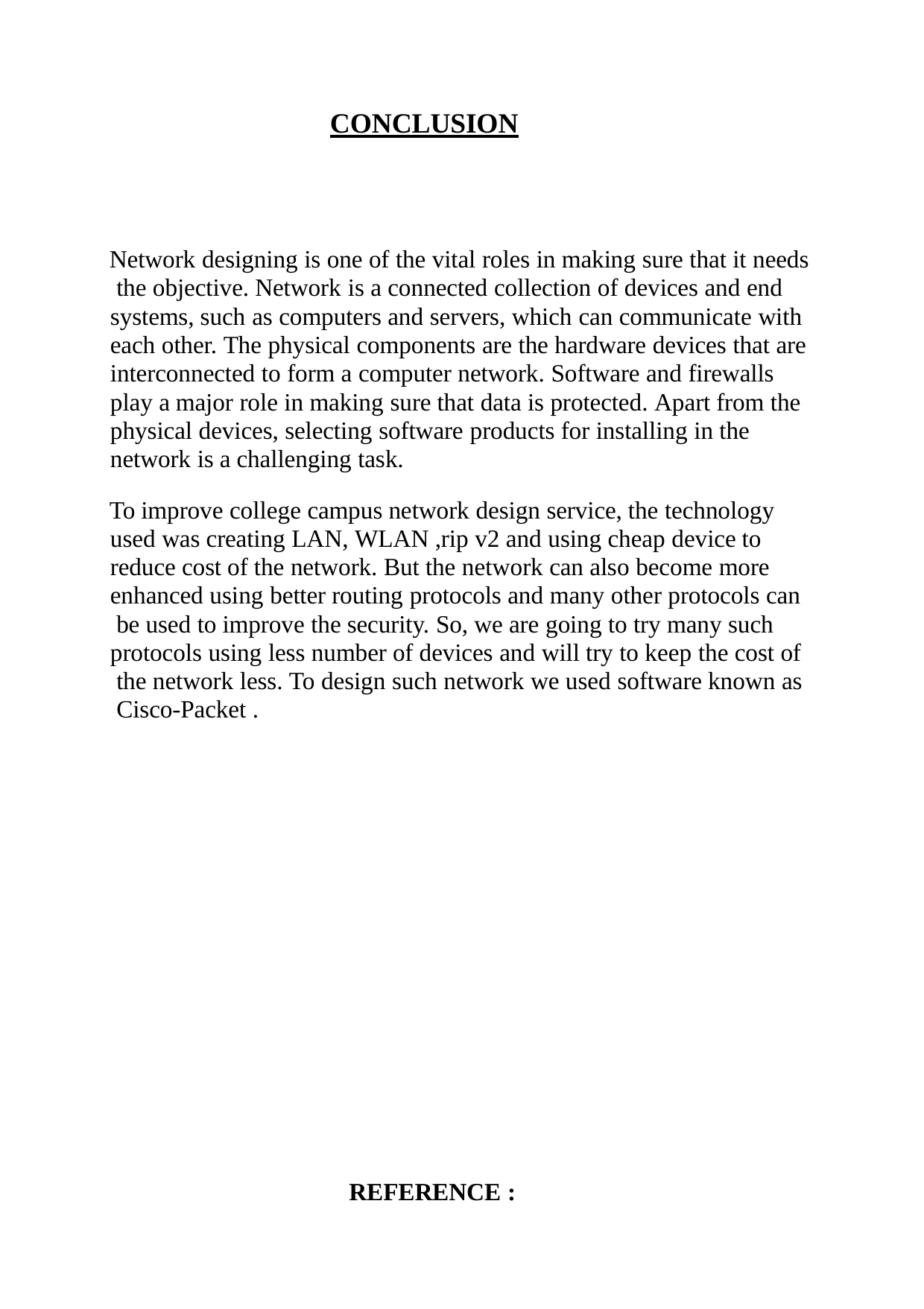

CONCLUSION
Network designing is one of the vital roles in making sure that it needs  the objective. Network is a connected collection of devices and end  systems, such as computers and servers, which can communicate with  each other. The physical components are the hardware devices that are  interconnected to form a computer network. Software and firewalls  play a major role in making sure that data is protected. Apart from the  physical devices, selecting software products for installing in the  network is a challenging task.
To improve college campus network design service, the technology  used was creating LAN, WLAN ,rip v2 and using cheap device to  reduce cost of the network. But the network can also become more  enhanced using better routing protocols and many other protocols can  be used to improve the security. So, we are going to try many such  protocols using less number of devices and will try to keep the cost of  the network less. To design such network we used software known as  Cisco-Packet .
REFERENCE :